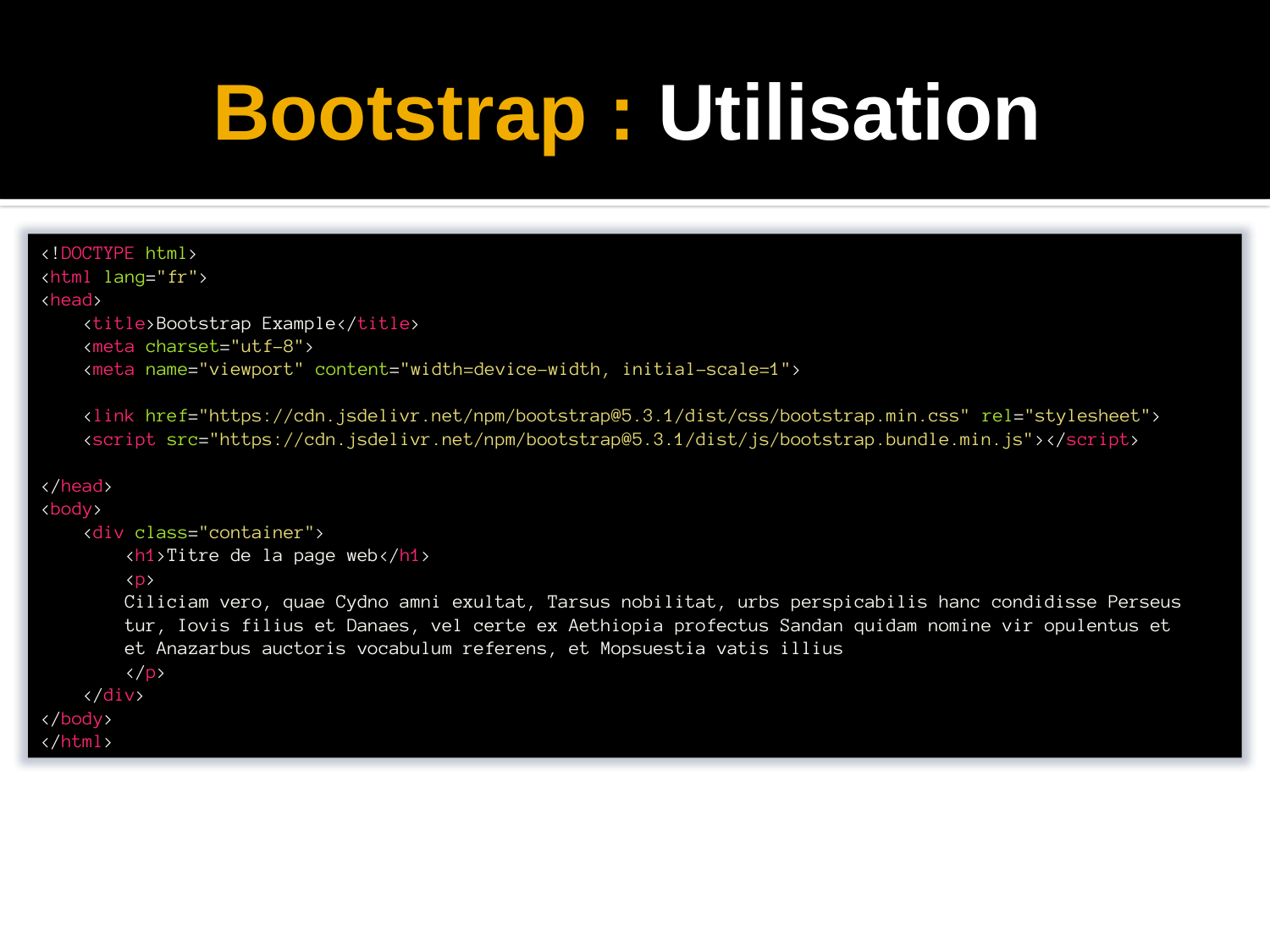

# Bootstrap : Utilisation
<!DOCTYPE html>
<html lang="fr">
<head>
    <title>Bootstrap Example</title>
    <meta charset="utf-8">
    <meta name="viewport" content="width=device-width, initial-scale=1">

    <link href="https://cdn.jsdelivr.net/npm/bootstrap@5.3.1/dist/css/bootstrap.min.css" rel="stylesheet">
    <script src="https://cdn.jsdelivr.net/npm/bootstrap@5.3.1/dist/js/bootstrap.bundle.min.js"></script>

</head>
<body>
    <div class="container">
        <h1>Titre de la page web</h1>
        <p>
        Ciliciam vero, quae Cydno amni exultat, Tarsus nobilitat, urbs perspicabilis hanc condidisse Perseus
        tur, Iovis filius et Danaes, vel certe ex Aethiopia profectus Sandan quidam nomine vir opulentus et
        et Anazarbus auctoris vocabulum referens, et Mopsuestia vatis illius
        </p>
    </div>
</body>
</html>